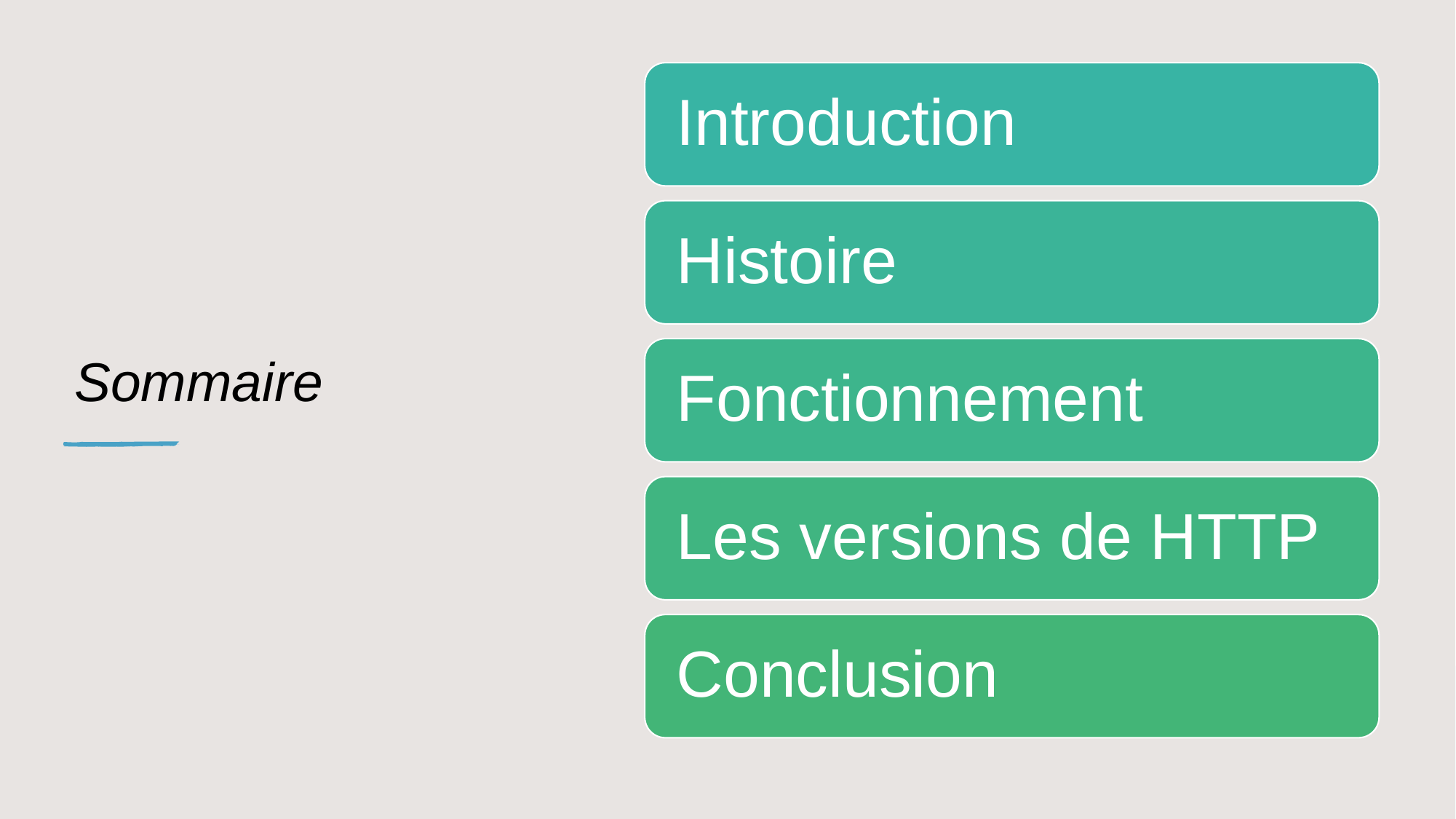

Introduction
Histoire
Fonctionnement
Les versions de HTTP
Conclusion
# Sommaire

2